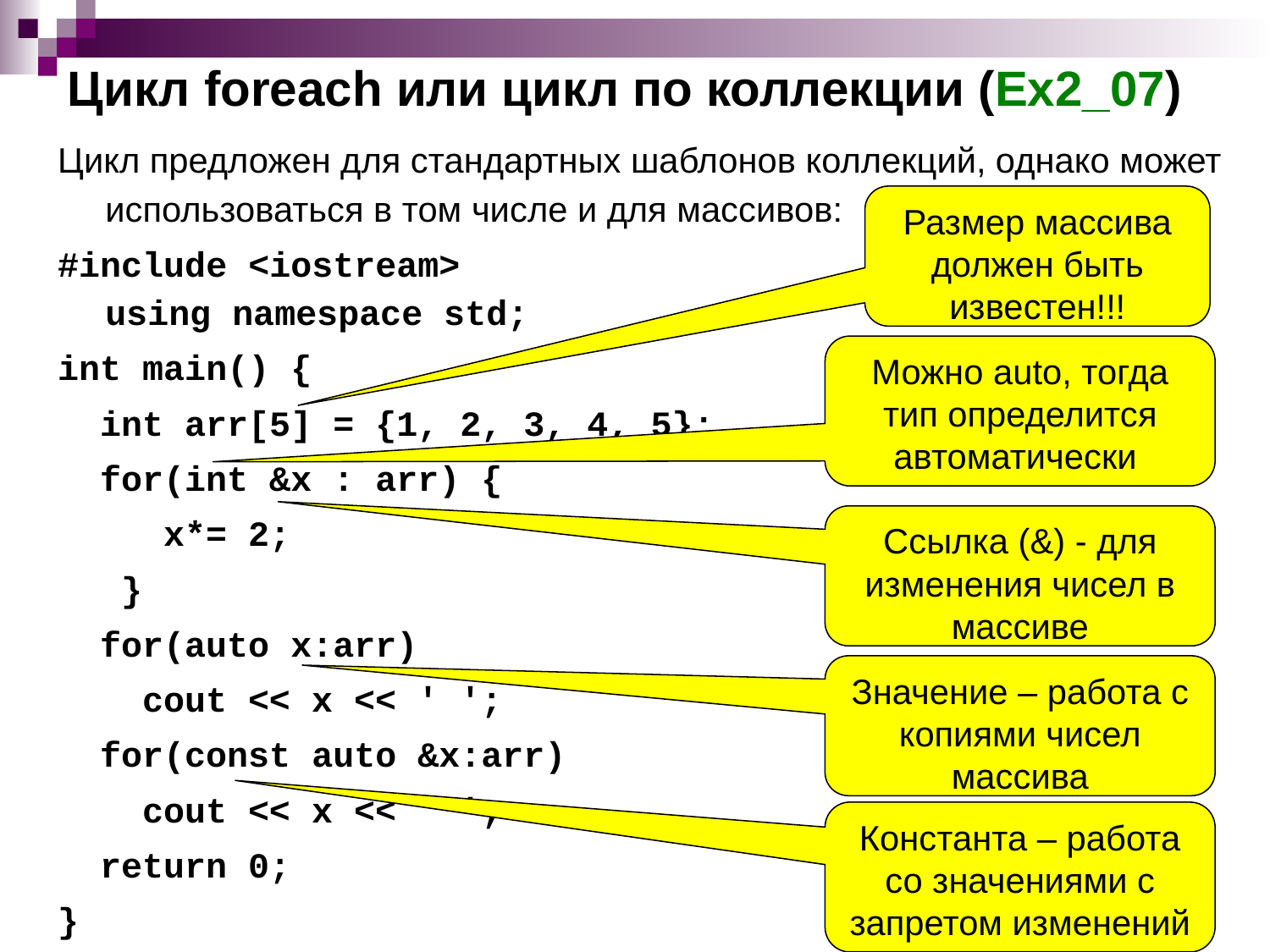

# Цикл foreach или цикл по коллекции (Ex2_07)
Цикл предложен для стандартных шаблонов коллекций, однако может использоваться в том числе и для массивов:
#include <iostream>
using namespace std;
int main() {
  int arr[5] = {1, 2, 3, 4, 5};
  for(int &x : arr) {
     x*= 2;
   }
  for(auto x:arr)
    cout << x << ' ';
  for(const auto &x:arr)
    cout << x << ' ';
  return 0;
}
Размер массива должен быть известен!!!
Можно auto, тогда тип определится автоматически
Ссылка (&) - для изменения чисел в массиве
Значение – работа с копиями чисел массива
Константа – работа со значениями с запретом изменений
13